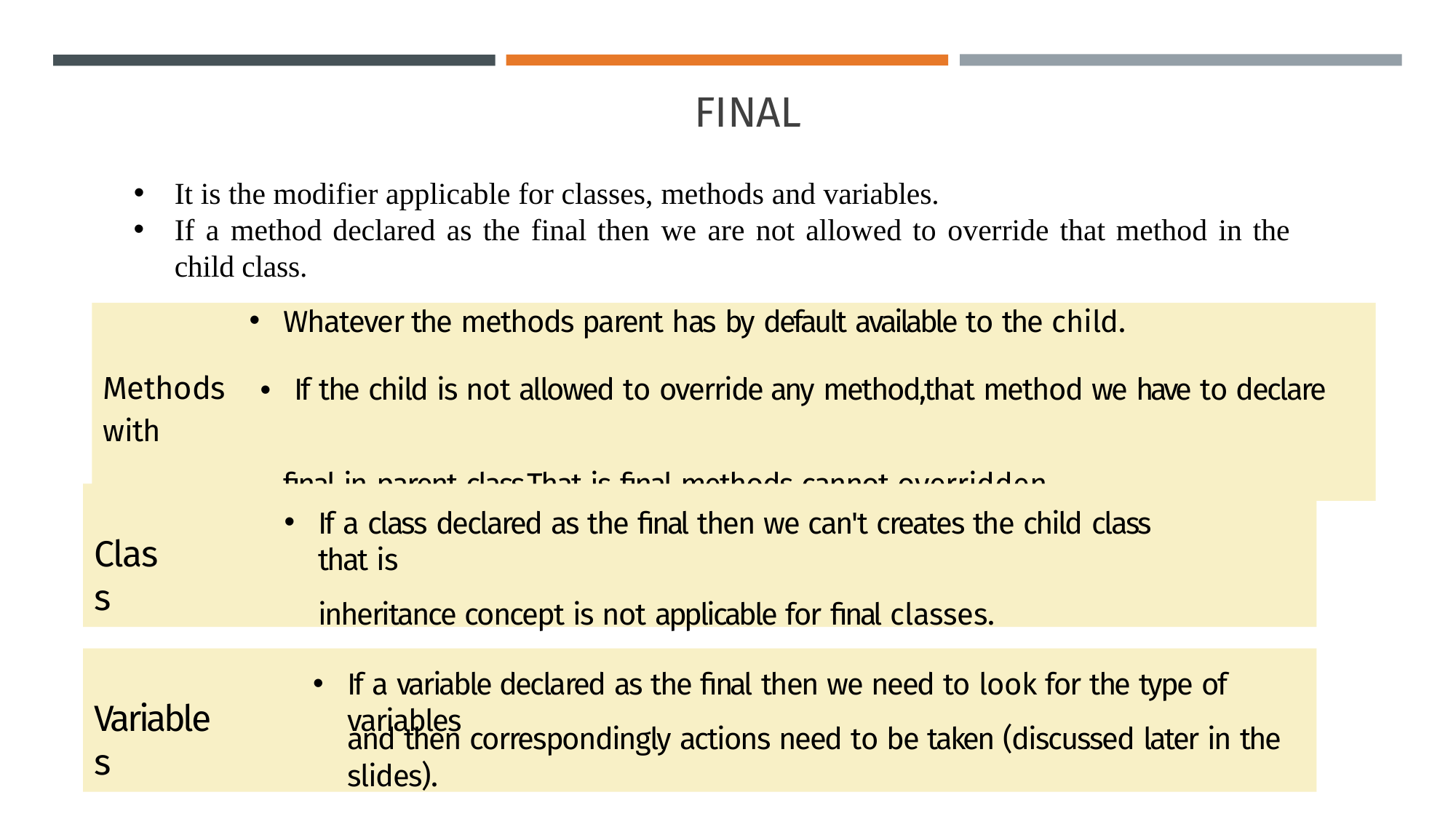

# FINAL
It is the modifier applicable for classes, methods and variables.
If a method declared as the final then we are not allowed to override that method in the child class.
Whatever the methods parent has by default available to the child.
Methods	•	If the child is not allowed to override any method,that method we have to declare with
final in parent class.That is final methods cannot overridden.

If a class declared as the final then we can't creates the child class that is
inheritance concept is not applicable for final classes.
Class

If a variable declared as the final then we need to look for the type of variables
Variables
and then correspondingly actions need to be taken (discussed later in the slides).